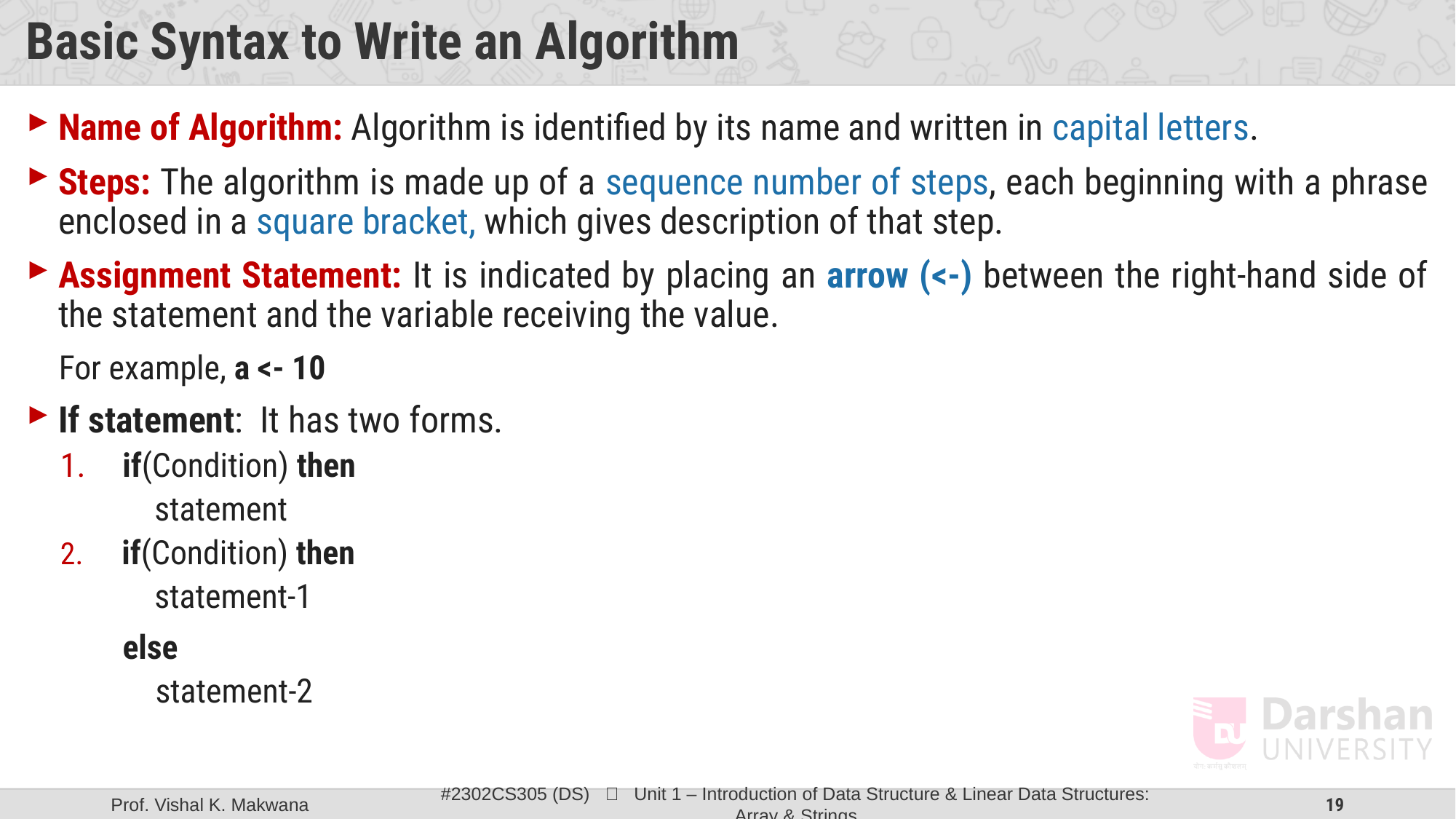

# Basic Syntax to Write an Algorithm
Name of Algorithm: Algorithm is identified by its name and written in capital letters.
Steps: The algorithm is made up of a sequence number of steps, each beginning with a phrase enclosed in a square bracket, which gives description of that step.
Assignment Statement: It is indicated by placing an arrow (<-) between the right-hand side of the statement and the variable receiving the value.
For example, a <- 10
If statement:  It has two forms.
 if(Condition) then
statement
 if(Condition) then
statement-1
	else
statement-2